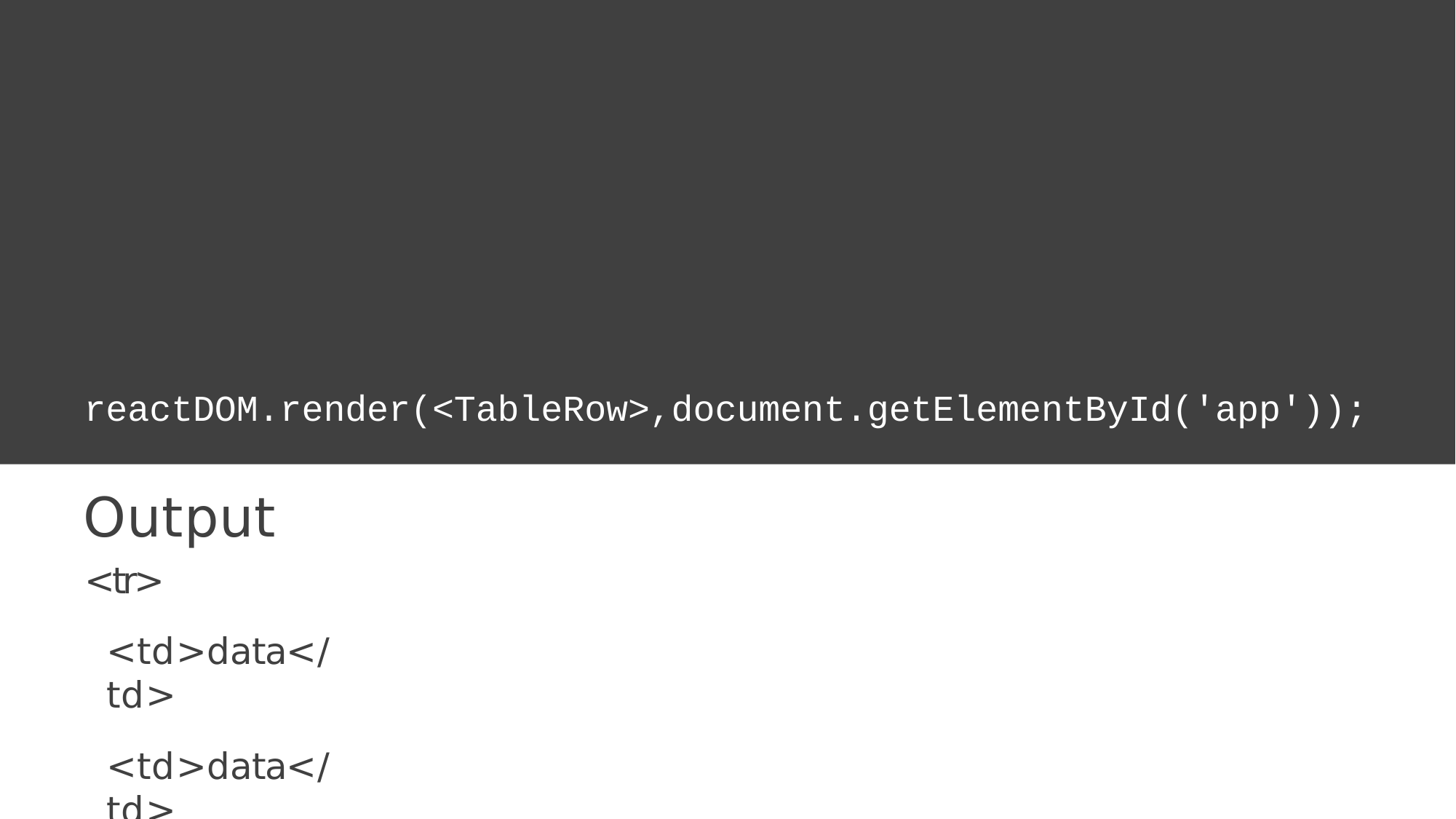

# reactDOM.render(<TableRow>,document.getElementById('app'));
Output
<tr>
<td>data</td>
<td>data</td>
</tr>
15